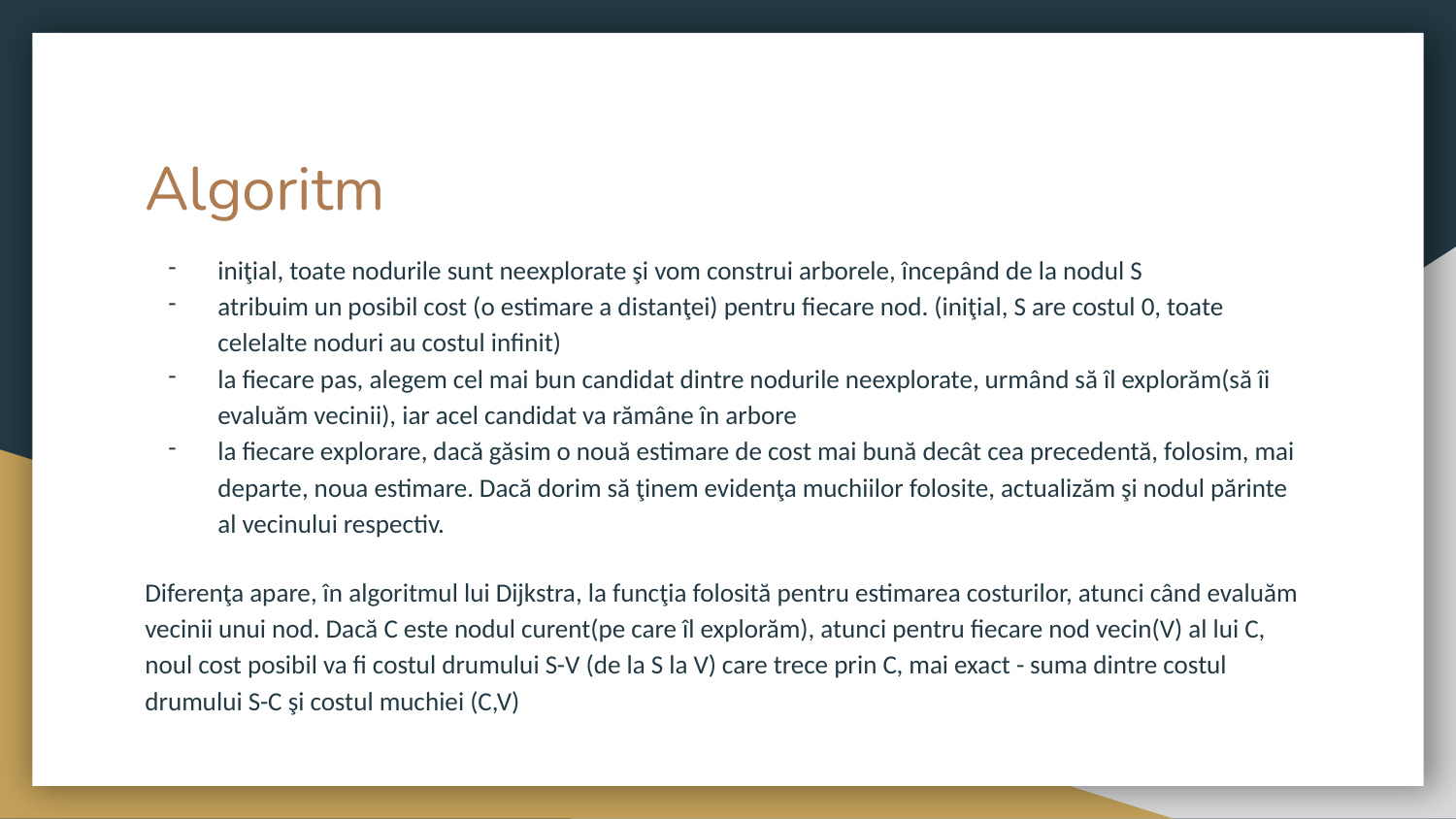

# Algoritm
iniţial, toate nodurile sunt neexplorate şi vom construi arborele, începând de la nodul S
atribuim un posibil cost (o estimare a distanţei) pentru fiecare nod. (iniţial, S are costul 0, toate celelalte noduri au costul infinit)
la fiecare pas, alegem cel mai bun candidat dintre nodurile neexplorate, urmând să îl explorăm(să îi evaluăm vecinii), iar acel candidat va rămâne în arbore
la fiecare explorare, dacă găsim o nouă estimare de cost mai bună decât cea precedentă, folosim, mai departe, noua estimare. Dacă dorim să ţinem evidenţa muchiilor folosite, actualizăm şi nodul părinte al vecinului respectiv.
Diferenţa apare, în algoritmul lui Dijkstra, la funcţia folosită pentru estimarea costurilor, atunci când evaluăm vecinii unui nod. Dacă C este nodul curent(pe care îl explorăm), atunci pentru fiecare nod vecin(V) al lui C, noul cost posibil va fi costul drumului S-V (de la S la V) care trece prin C, mai exact - suma dintre costul drumului S-C şi costul muchiei (C,V)